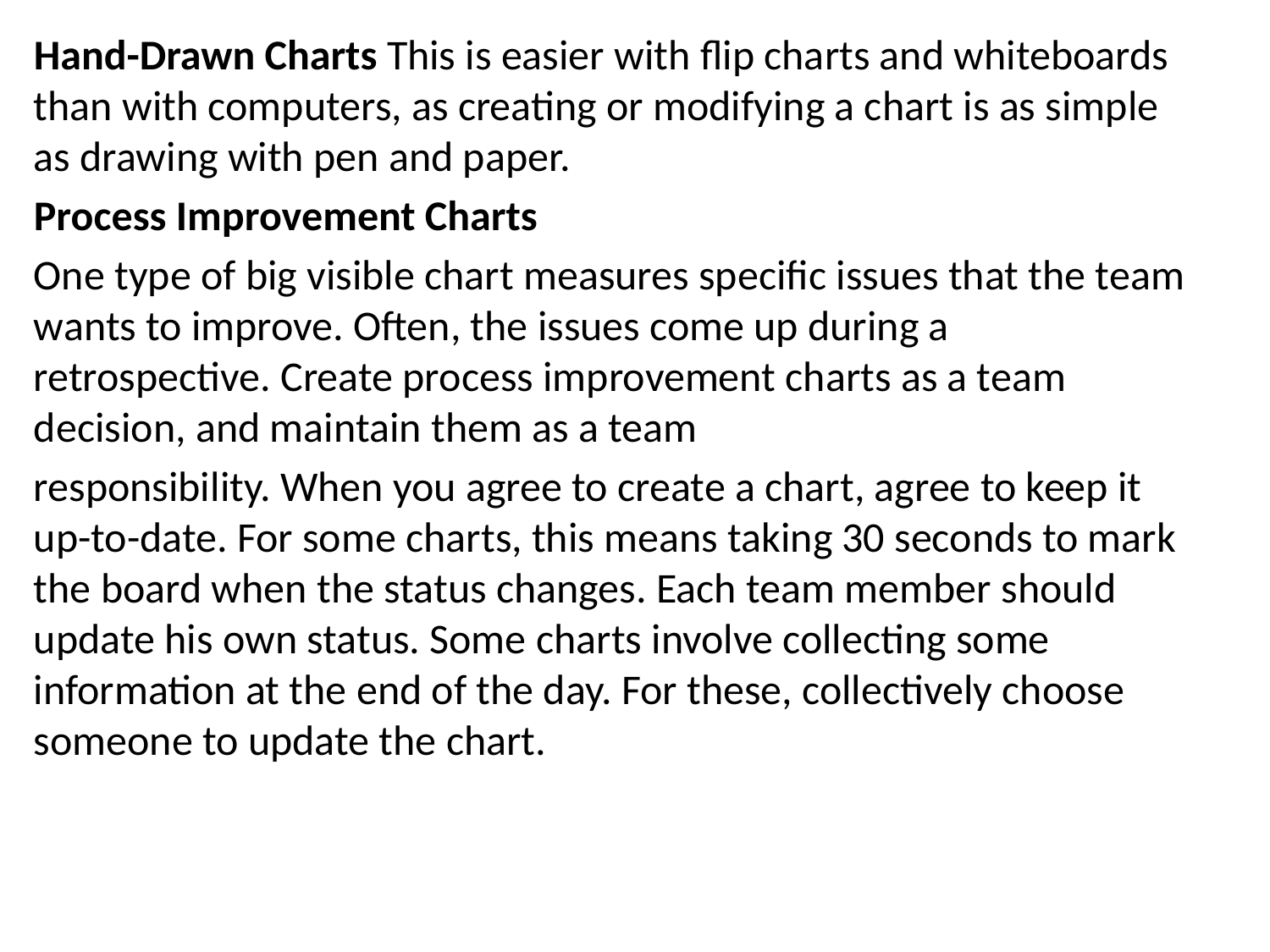

Hand-Drawn Charts This is easier with flip charts and whiteboards than with computers, as creating or modifying a chart is as simple as drawing with pen and paper.
Process Improvement Charts
One type of big visible chart measures specific issues that the team wants to improve. Often, the issues come up during a retrospective. Create process improvement charts as a team decision, and maintain them as a team
responsibility. When you agree to create a chart, agree to keep it up-to-date. For some charts, this means taking 30 seconds to mark the board when the status changes. Each team member should update his own status. Some charts involve collecting some information at the end of the day. For these, collectively choose someone to update the chart.